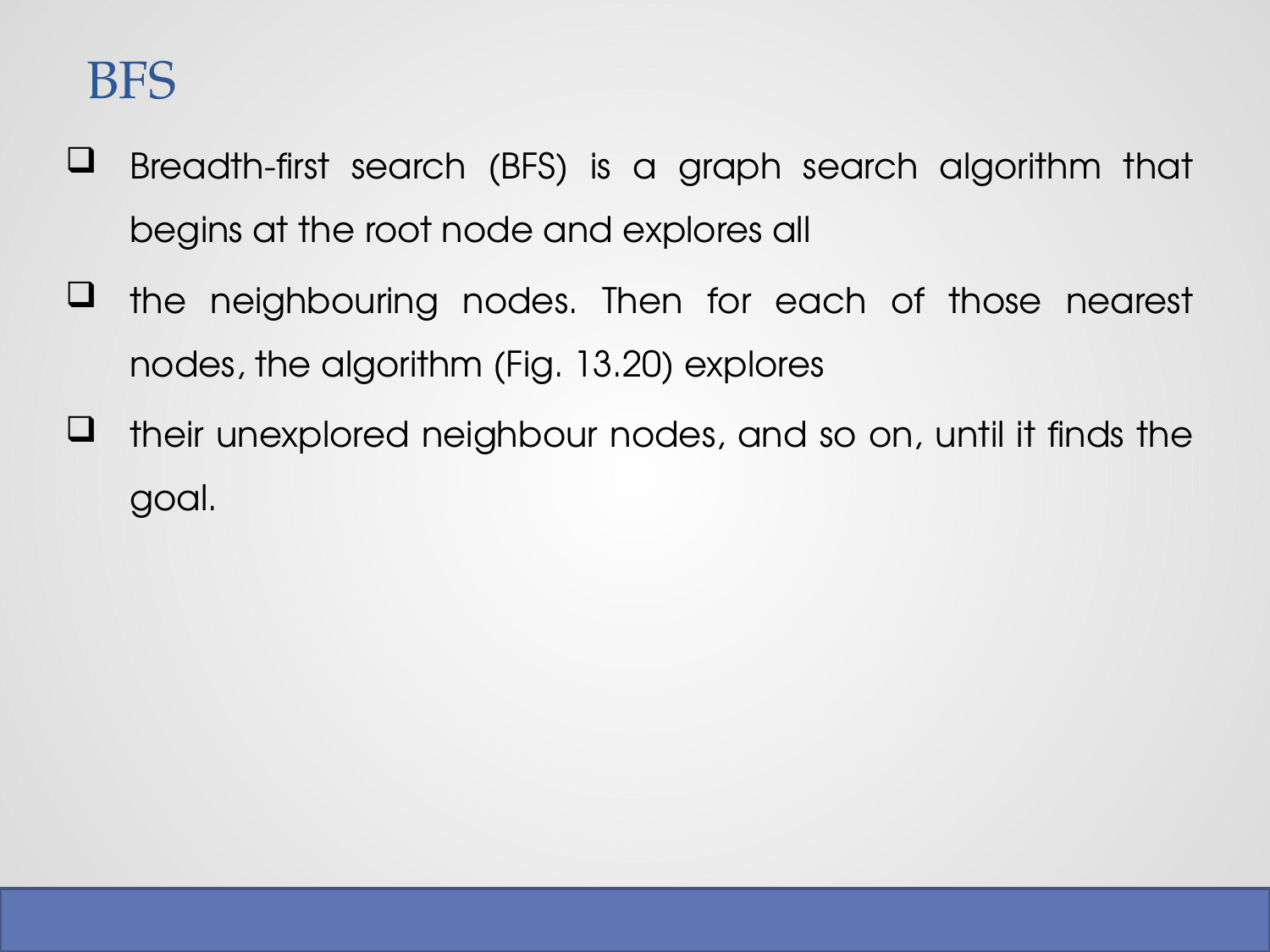

# BFS
Breadth-first search (BFS) is a graph search algorithm that begins at the root node and explores all
the neighbouring nodes. Then for each of those nearest nodes, the algorithm (Fig. 13.20) explores
their unexplored neighbour nodes, and so on, until it finds the goal.